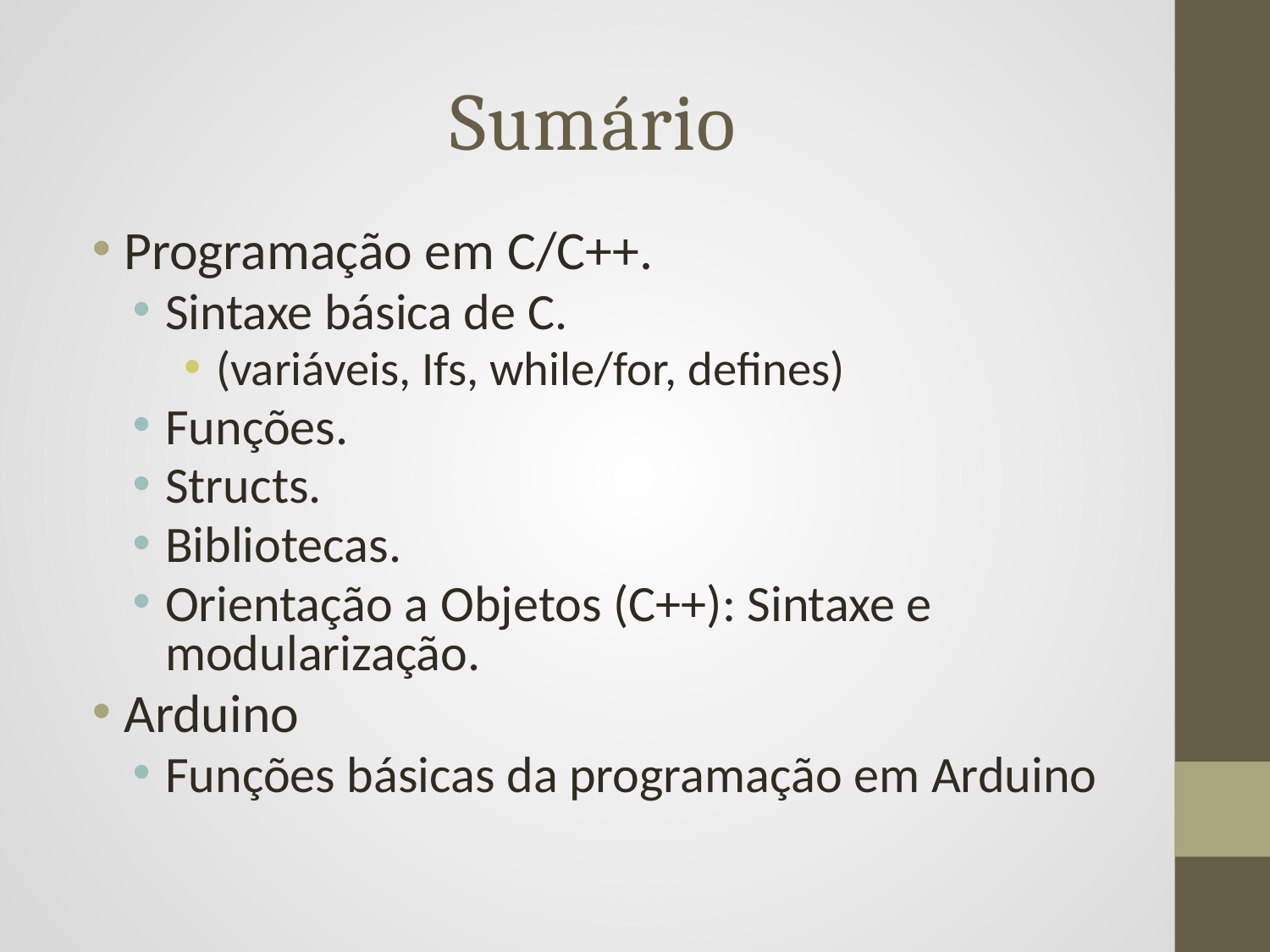

# Sumário
Programação em C/C++.
Sintaxe básica de C.
(variáveis, Ifs, while/for, defines)
Funções.
Structs.
Bibliotecas.
Orientação a Objetos (C++): Sintaxe e modularização.
Arduino
Funções básicas da programação em Arduino